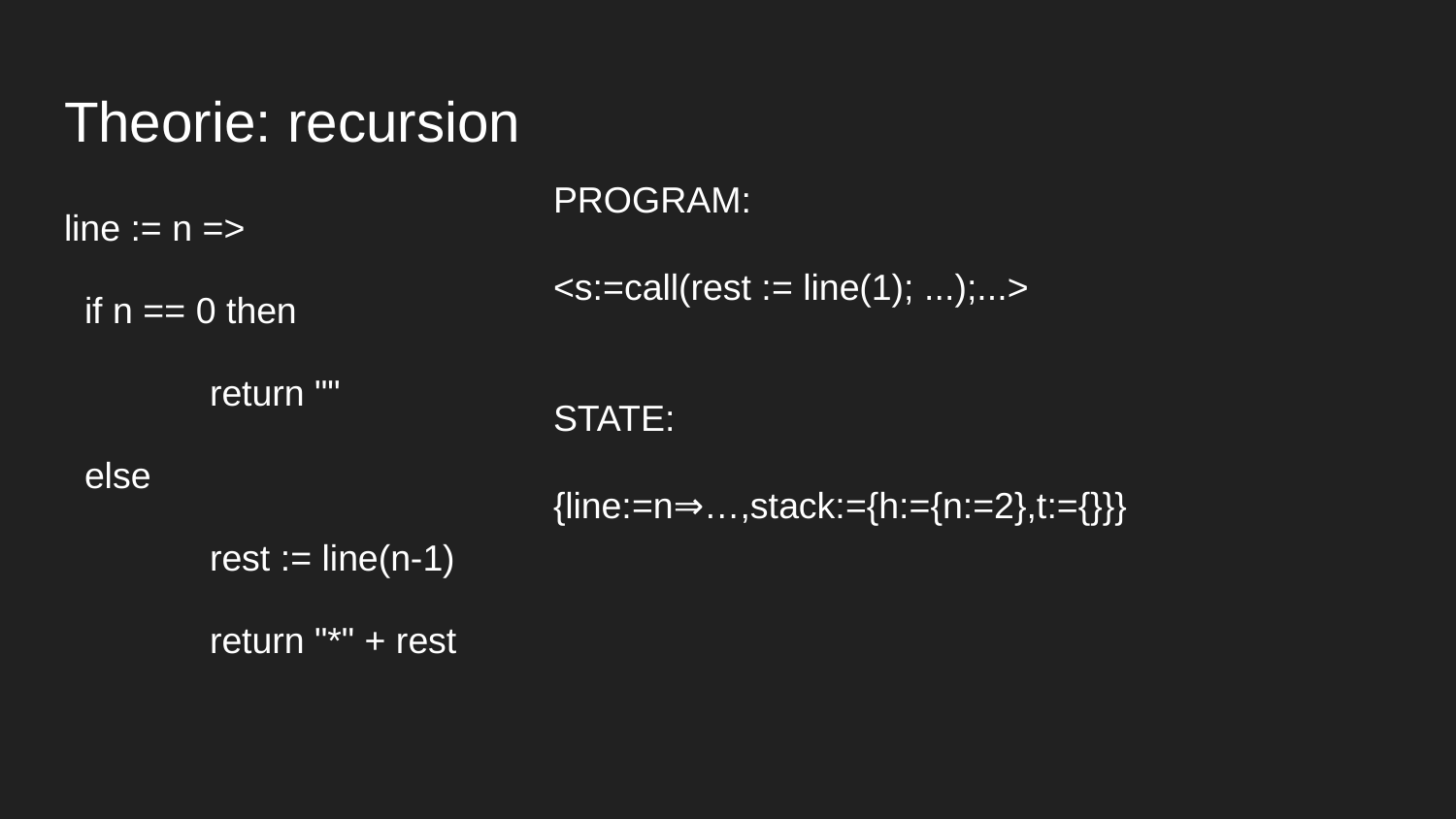

# Theorie: recursion
PROGRAM:

<s:=call(rest := line(1); ...);...>

STATE:

{line:=n⇒…,stack:={h:={n:=2},t:={}}}
line := n =>
  if n == 0 then
	return ""
  else
	rest := line(n-1)
	return "*" + rest